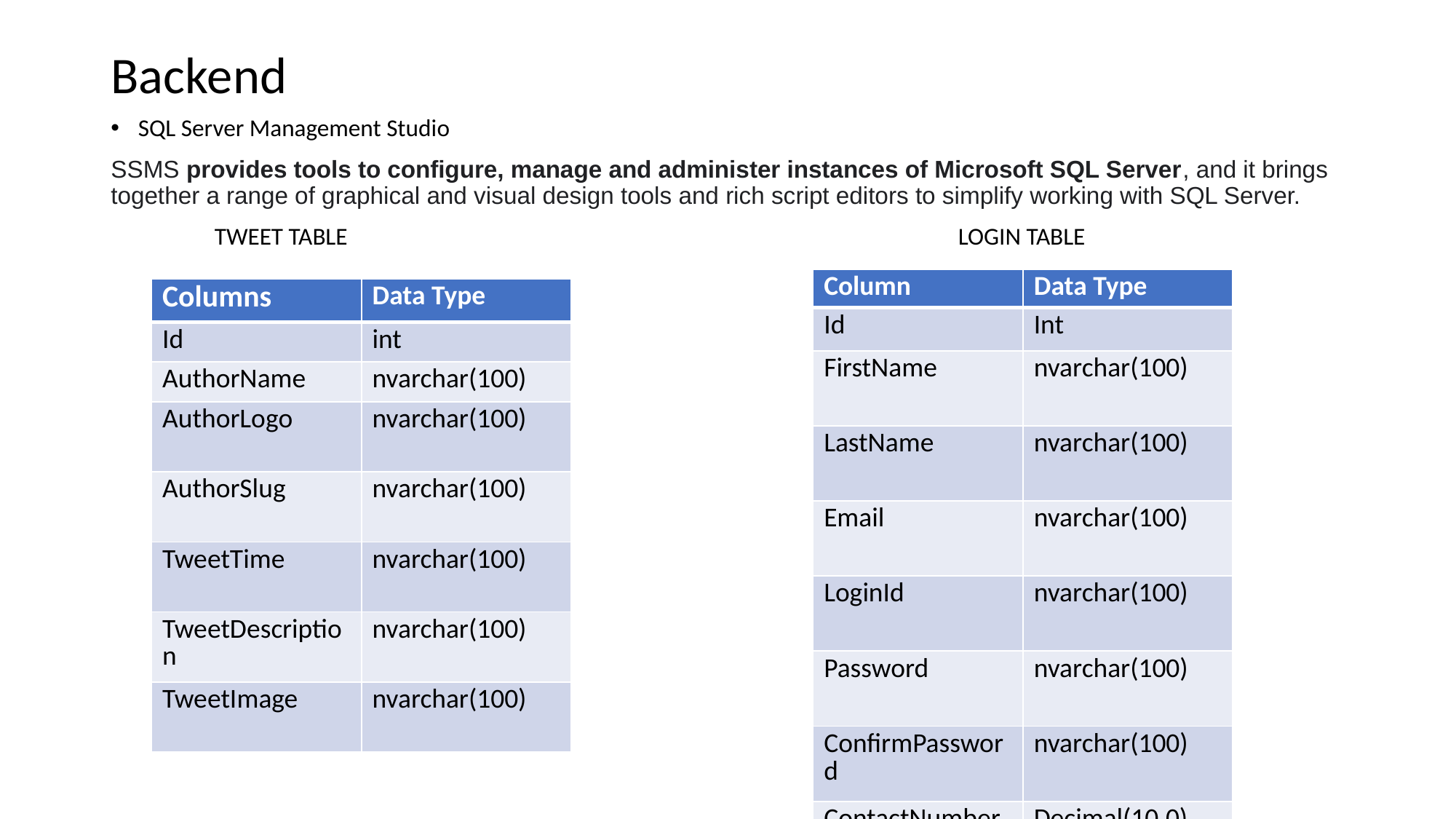

# Backend
SQL Server Management Studio
SSMS provides tools to configure, manage and administer instances of Microsoft SQL Server, and it brings together a range of graphical and visual design tools and rich script editors to simplify working with SQL Server.
                   TWEET TABLE                                                                                                                LOGIN TABLE
| Column | Data Type |
| --- | --- |
| Id | Int |
| FirstName | nvarchar(100) |
| LastName | nvarchar(100) |
| Email | nvarchar(100) |
| LoginId | nvarchar(100) |
| Password | nvarchar(100) |
| ConfirmPassword | nvarchar(100) |
| ContactNumber | Decimal(10.0) |
| Columns | Data Type |
| --- | --- |
| Id | int |
| AuthorName | nvarchar(100) |
| AuthorLogo | nvarchar(100) |
| AuthorSlug | nvarchar(100) |
| TweetTime | nvarchar(100) |
| TweetDescription | nvarchar(100) |
| TweetImage | nvarchar(100) |